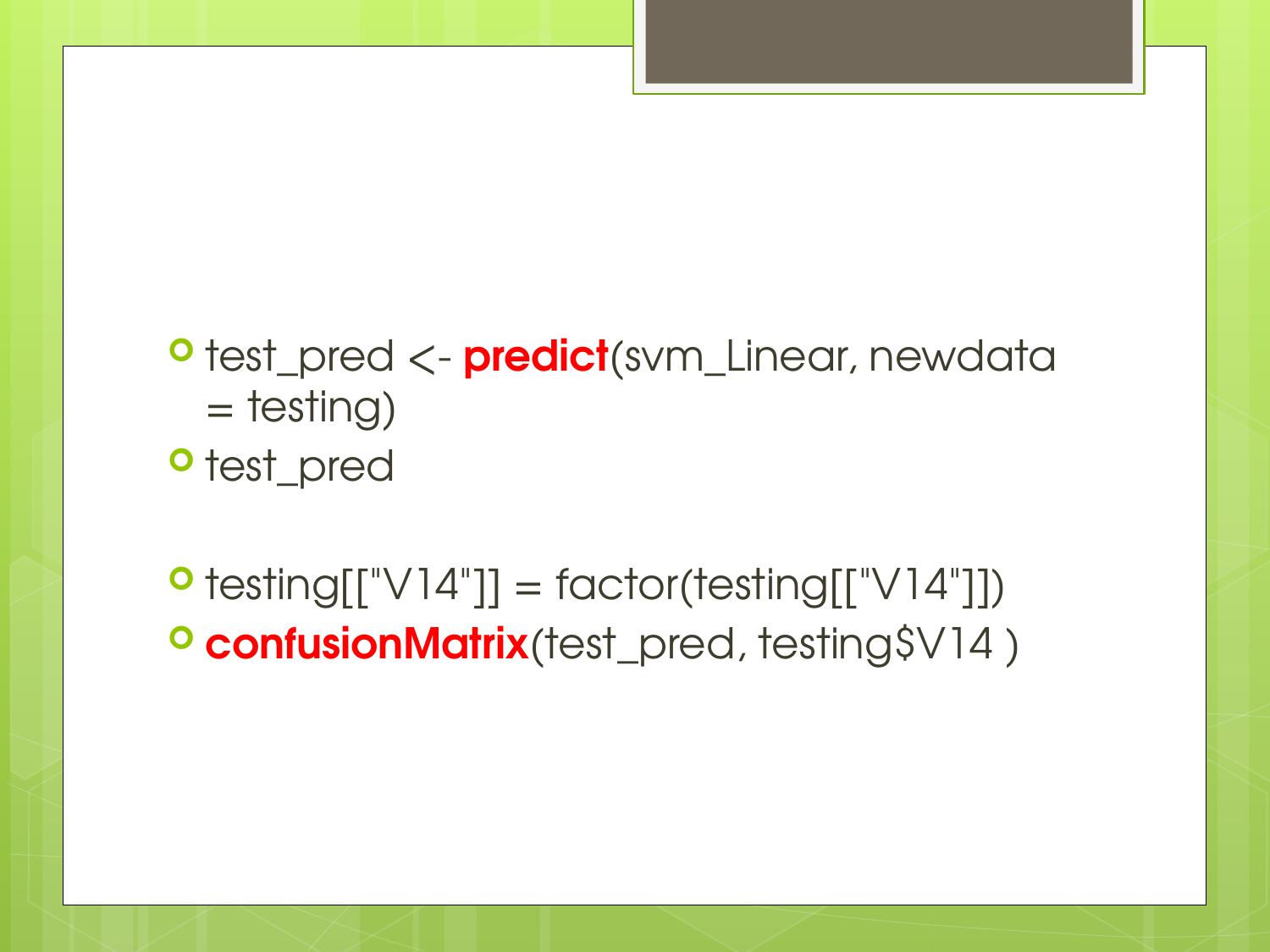

#
test_pred <- predict(svm_Linear, newdata = testing)
test_pred

testing[["V14"]] = factor(testing[["V14"]])
confusionMatrix(test_pred, testing$V14 )